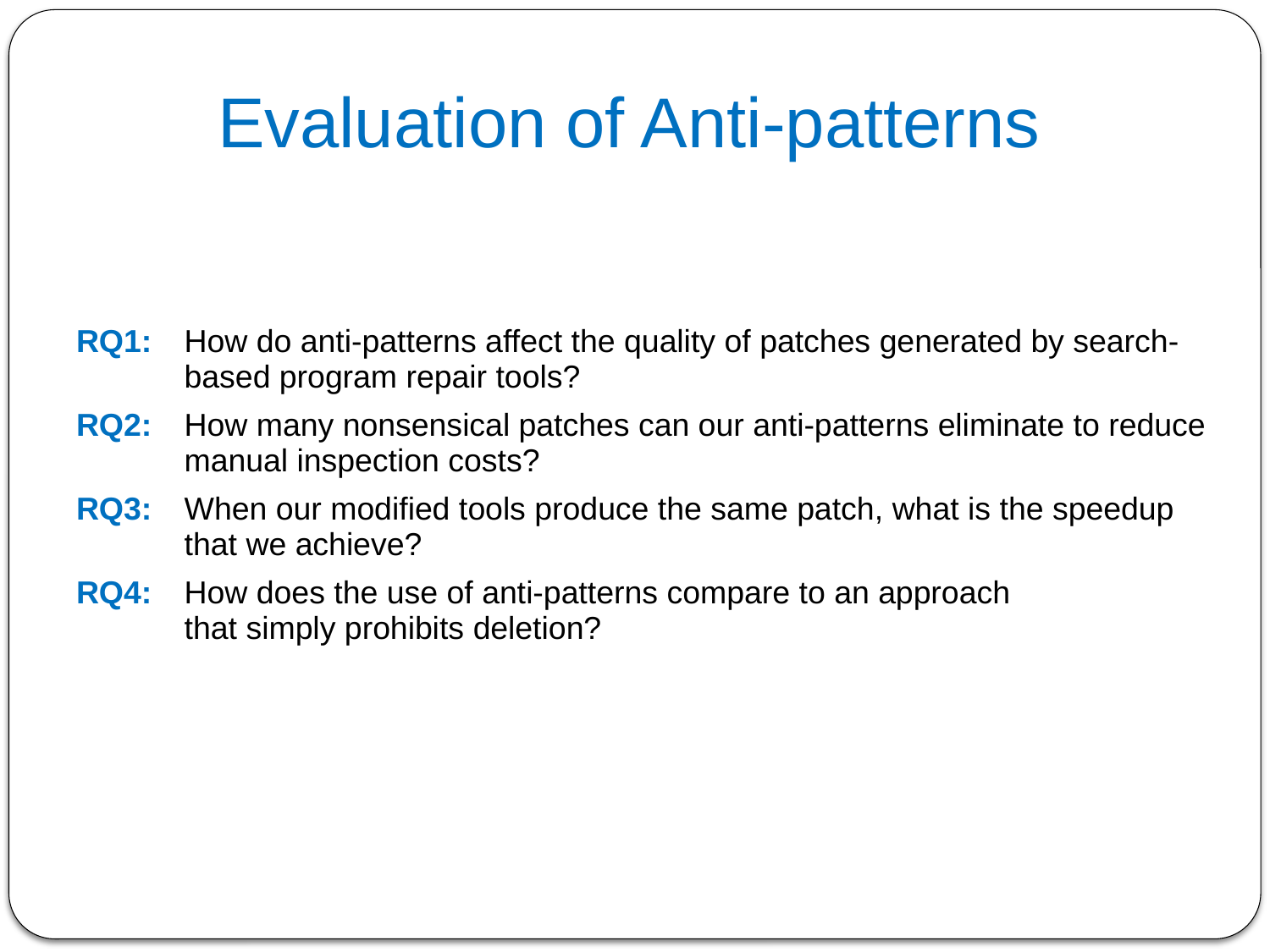

# Evaluation of Anti-patterns
| RQ1: | How do anti-patterns affect the quality of patches generated by search-based program repair tools? |
| --- | --- |
| RQ2: | How many nonsensical patches can our anti-patterns eliminate to reduce manual inspection costs? |
| RQ3: | When our modified tools produce the same patch, what is the speedup that we achieve? |
| RQ4: | How does the use of anti-patterns compare to an approach that simply prohibits deletion? |